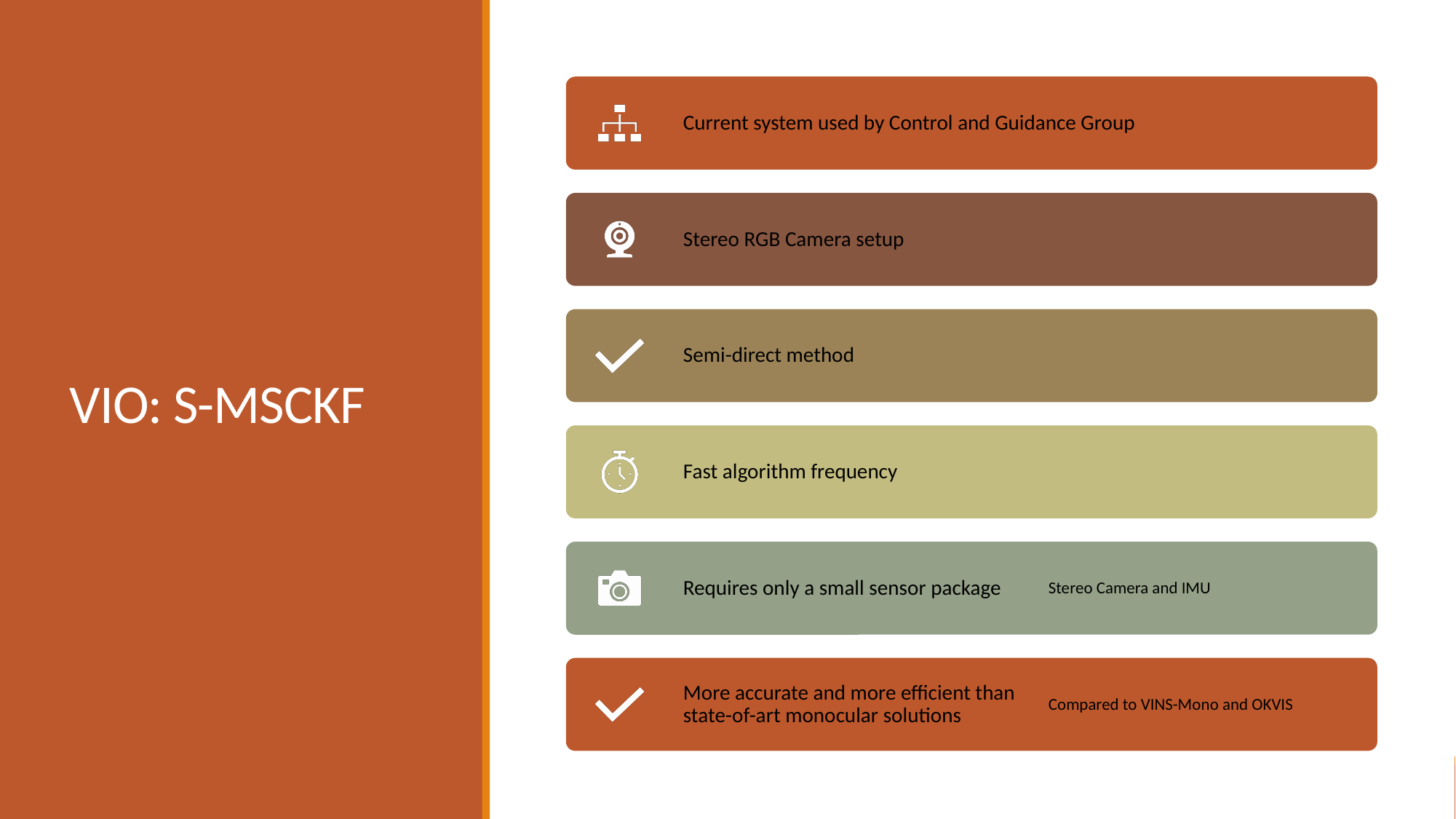

# VIO: S-MSCKF
Current system used by Control and Guidance Group
Stereo RGB Camera setup
Semi-direct method
Fast algorithm frequency
Requires only a small sensor package
Stereo Camera and IMU
More accurate and more efficient than state-of-art monocular solutions
Compared to VINS-Mono and OKVIS